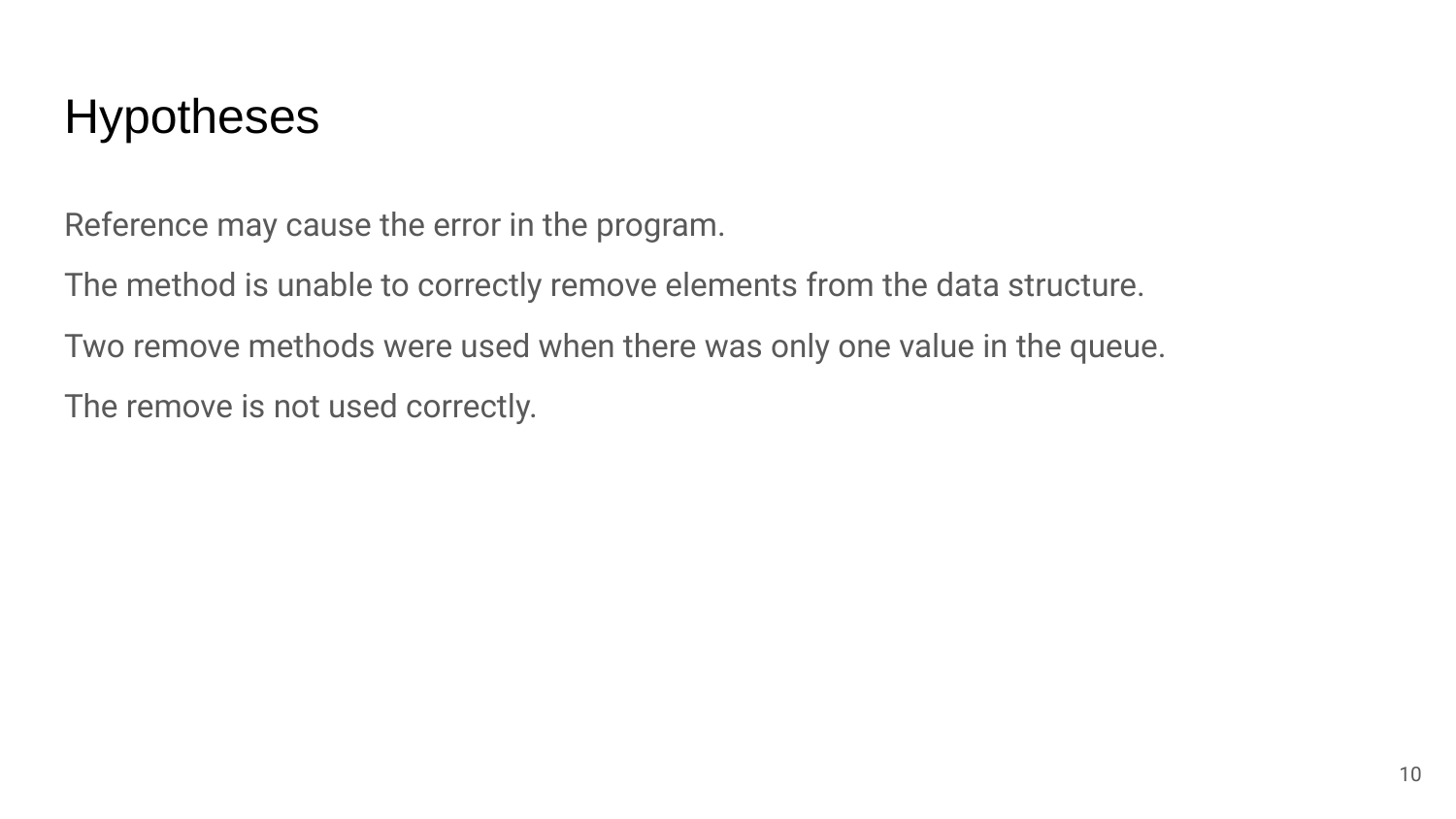

# Hypotheses
Reference may cause the error in the program.
The method is unable to correctly remove elements from the data structure.
Two remove methods were used when there was only one value in the queue.
The remove is not used correctly.
10